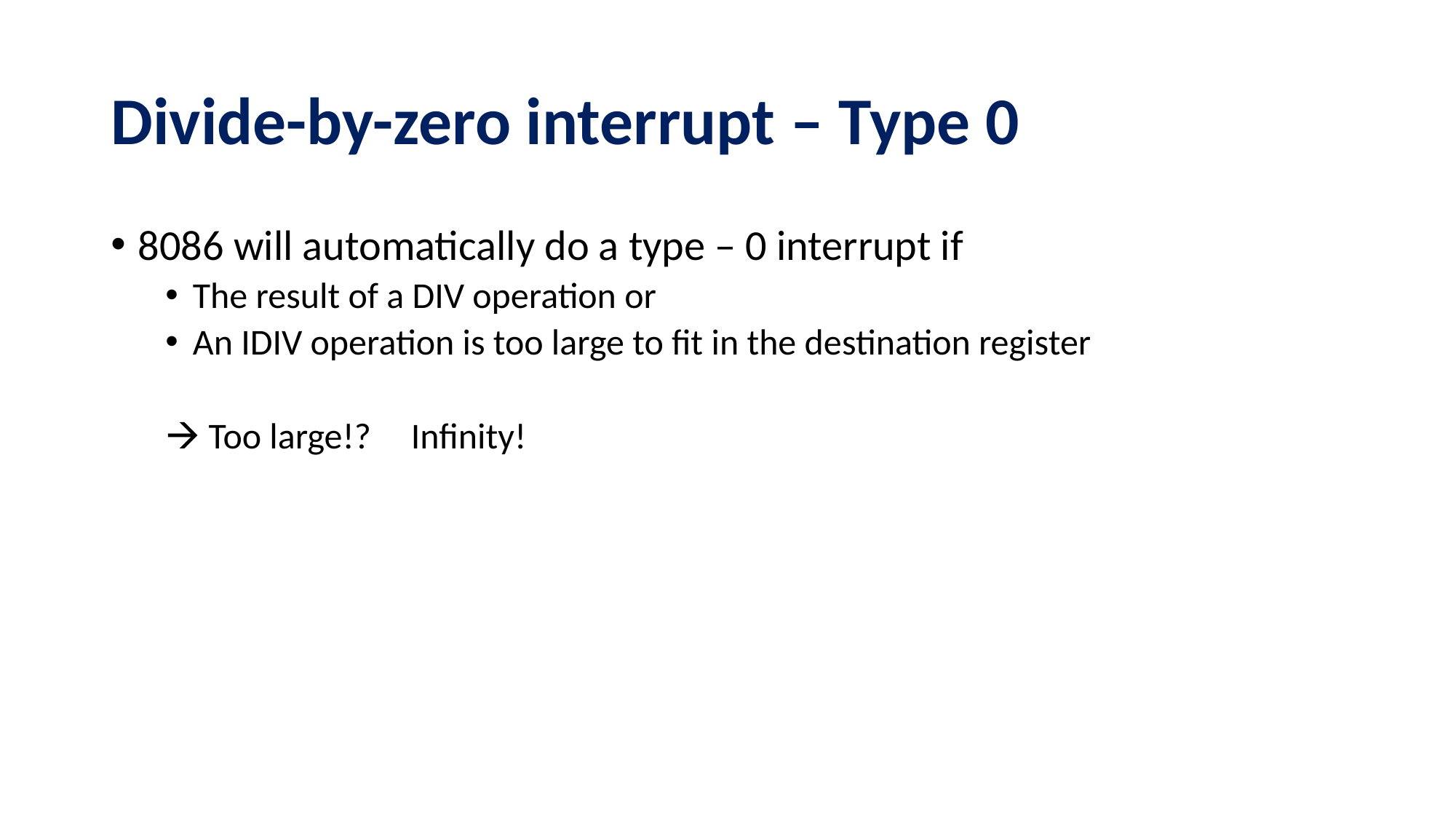

# Divide-by-zero interrupt – Type 0
8086 will automatically do a type – 0 interrupt if
The result of a DIV operation or
An IDIV operation is too large to fit in the destination register

🡪 Too large!? 	Infinity!